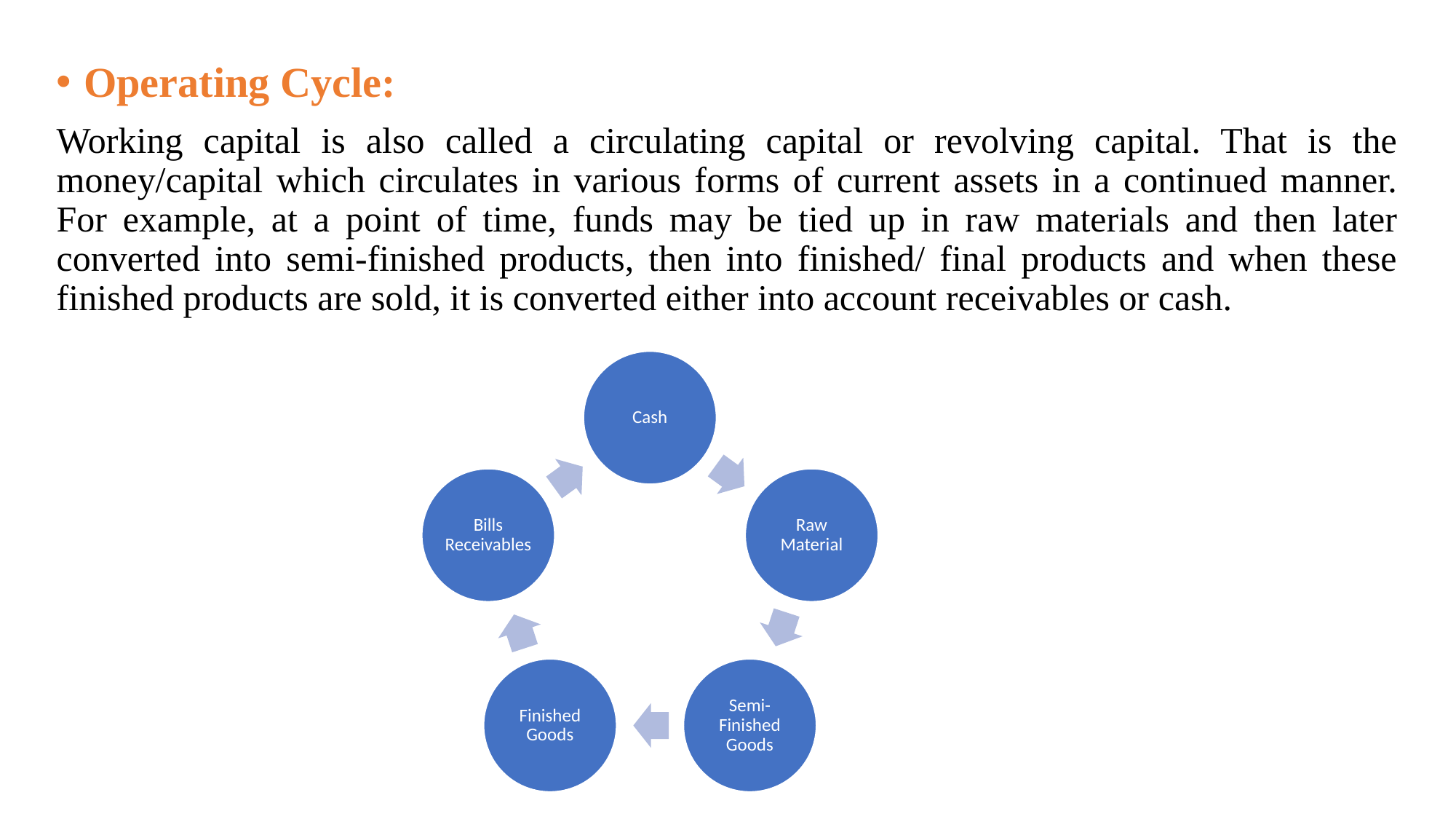

Operating Cycle:
Working capital is also called a circulating capital or revolving capital. That is the money/capital which circulates in various forms of current assets in a continued manner. For example, at a point of time, funds may be tied up in raw materials and then later converted into semi-finished products, then into finished/ final products and when these finished products are sold, it is converted either into account receivables or cash.

Cash

Raw Material

Semi- Finished Goods

Finished Goods

Bills Receivables